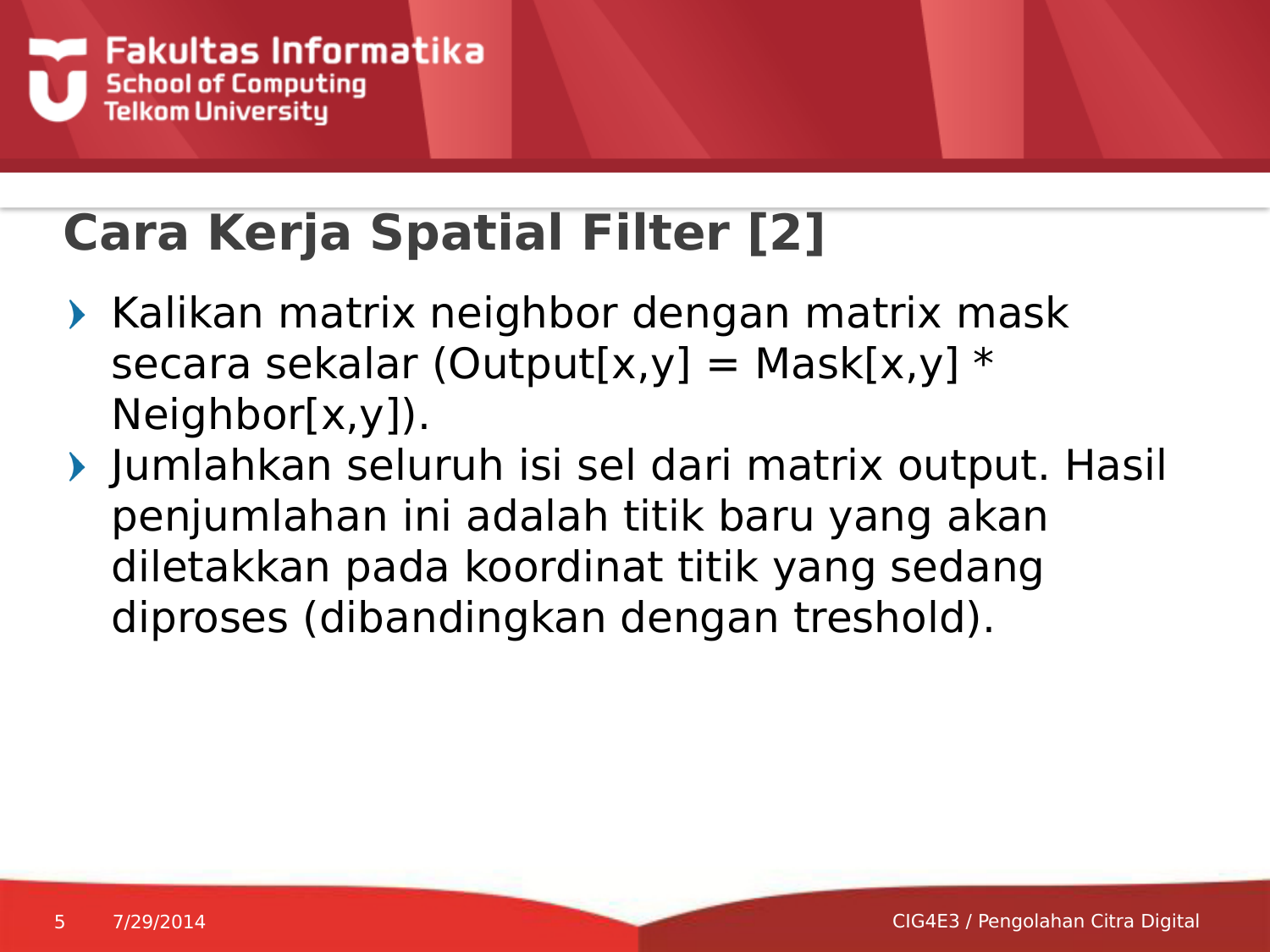

# Cara Kerja Spatial Filter [2]
Kalikan matrix neighbor dengan matrix mask secara sekalar (Output[x,y] = Mask[x,y] * Neighbor[x,y]).
Jumlahkan seluruh isi sel dari matrix output. Hasil penjumlahan ini adalah titik baru yang akan diletakkan pada koordinat titik yang sedang diproses (dibandingkan dengan treshold).

5
7/29/2014